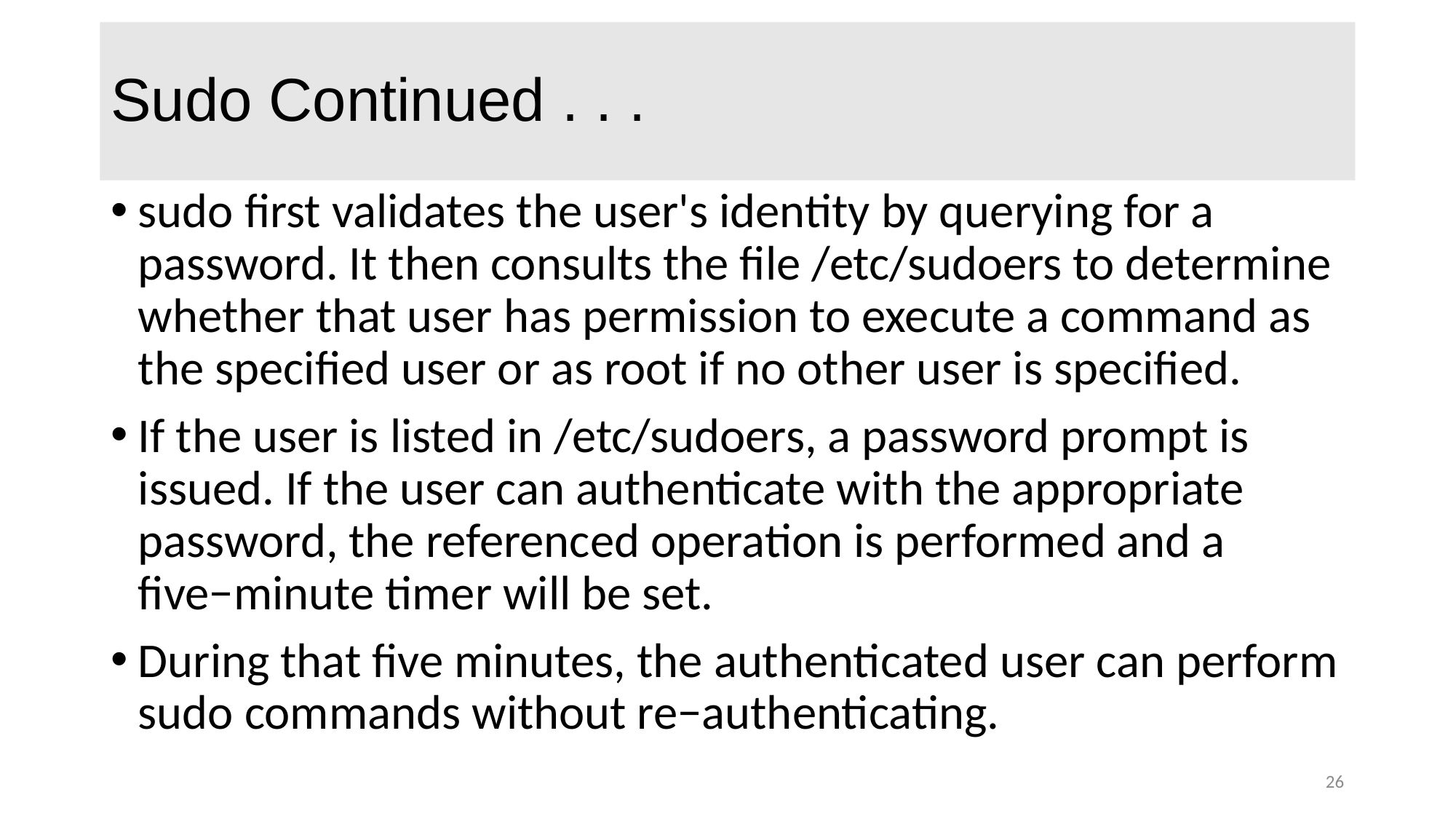

# Sudo Continued . . .
sudo first validates the user's identity by querying for a password. It then consults the file /etc/sudoers to determine whether that user has permission to execute a command as the specified user or as root if no other user is specified.
If the user is listed in /etc/sudoers, a password prompt is issued. If the user can authenticate with the appropriate password, the referenced operation is performed and a five−minute timer will be set.
During that five minutes, the authenticated user can perform sudo commands without re−authenticating.
26